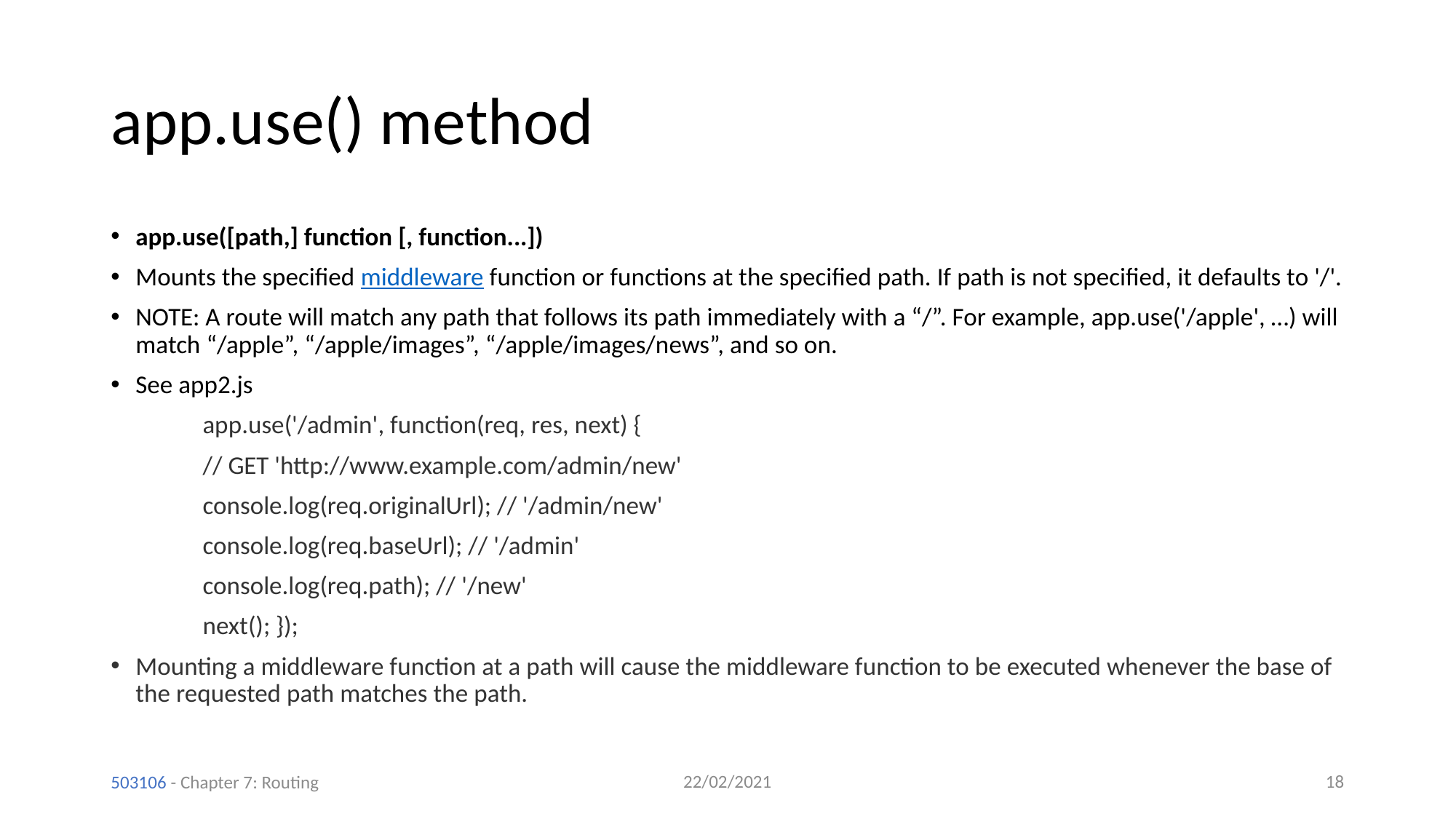

# app.use() method
app.use([path,] function [, function...])
Mounts the specified middleware function or functions at the specified path. If path is not specified, it defaults to '/'.
NOTE: A route will match any path that follows its path immediately with a “/”. For example, app.use('/apple', …) will match “/apple”, “/apple/images”, “/apple/images/news”, and so on.
See app2.js
	app.use('/admin', function(req, res, next) {
	// GET 'http://www.example.com/admin/new'
	console.log(req.originalUrl); // '/admin/new'
	console.log(req.baseUrl); // '/admin'
	console.log(req.path); // '/new'
	next(); });
Mounting a middleware function at a path will cause the middleware function to be executed whenever the base of the requested path matches the path.

22/02/2021
18